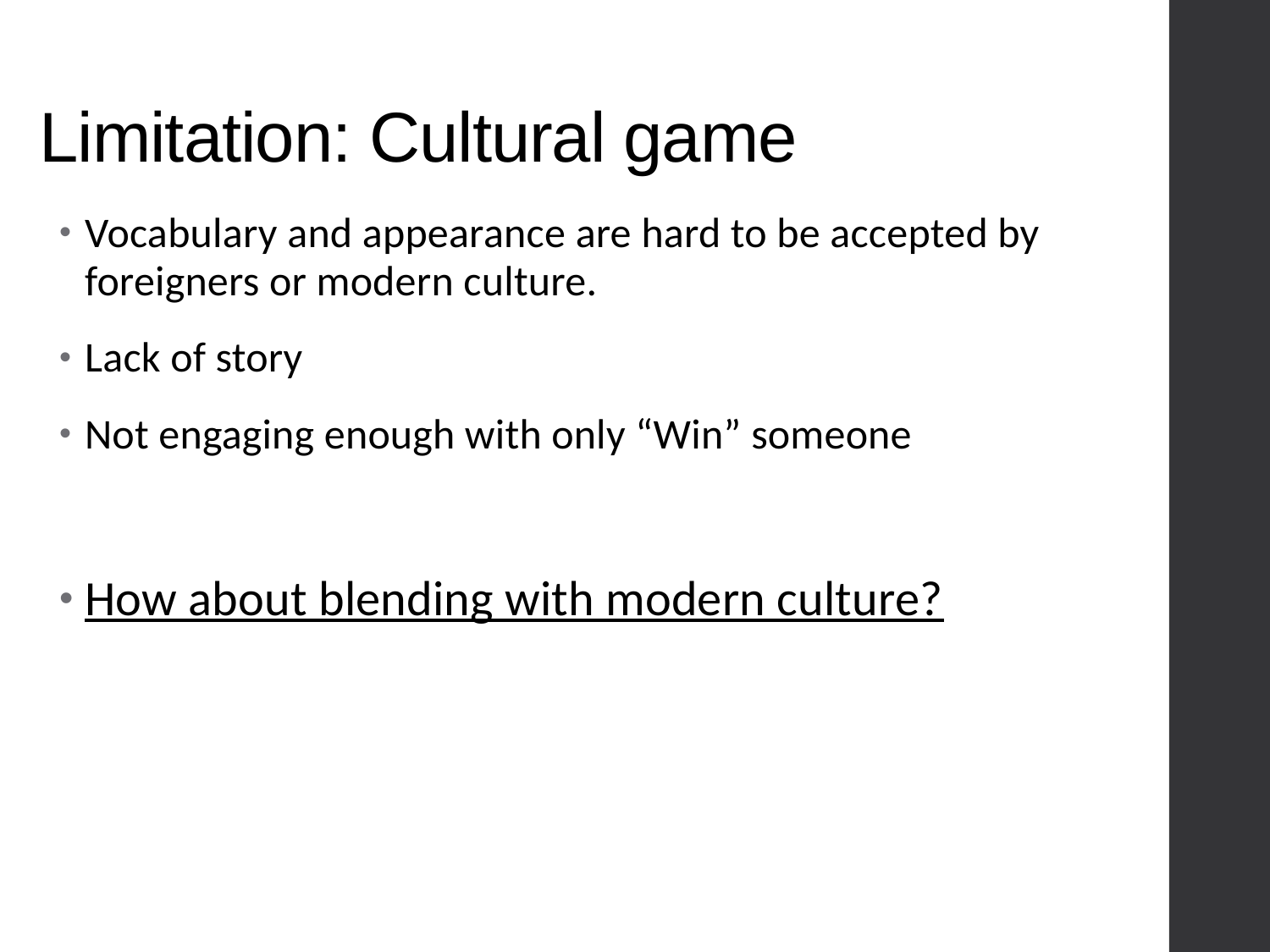

# Limitation: Cultural game
Vocabulary and appearance are hard to be accepted by foreigners or modern culture.
Lack of story
Not engaging enough with only “Win” someone

How about blending with modern culture?